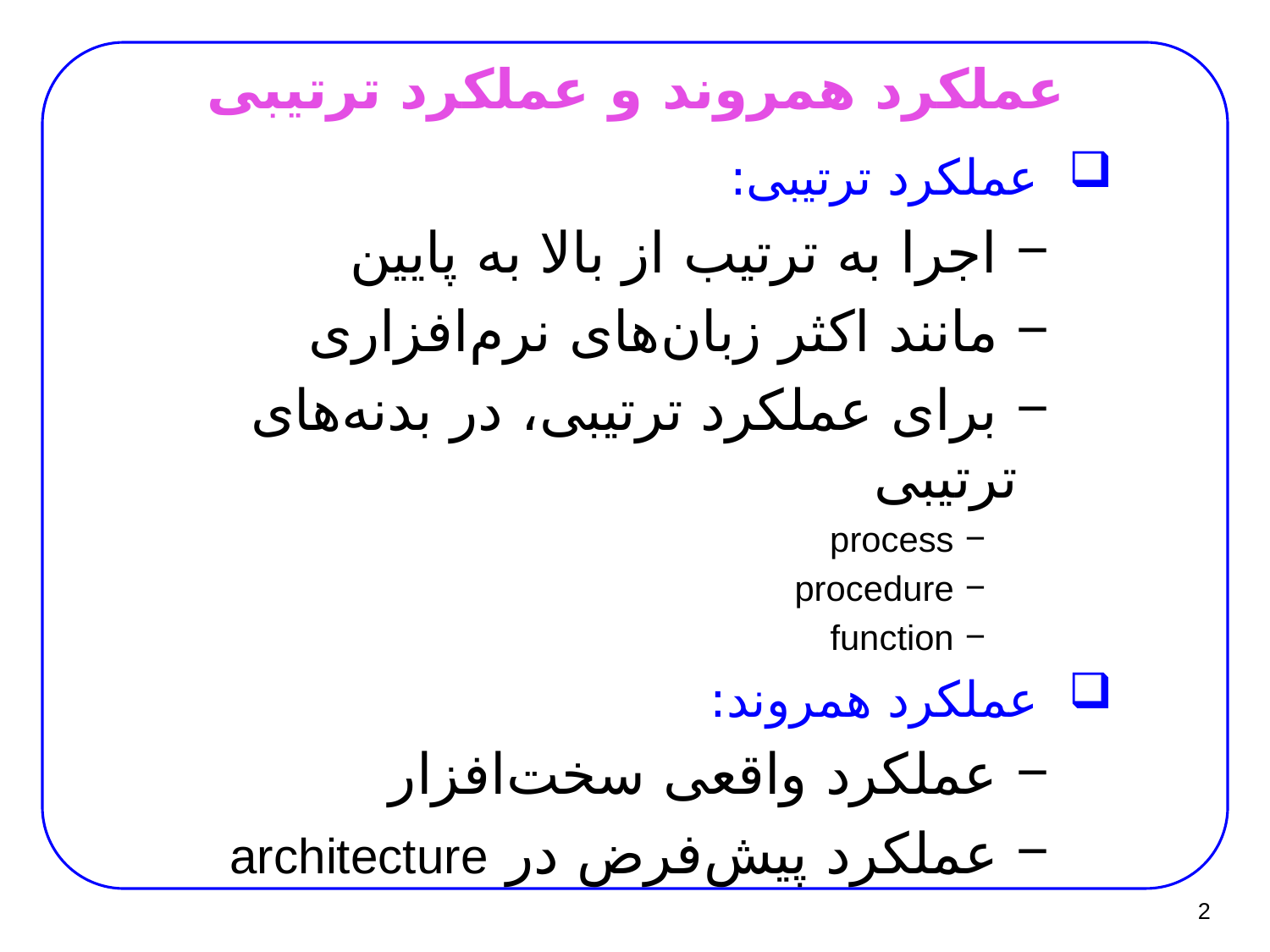

# عملکرد همروند و عملکرد ترتیبی
عملکرد ترتیبی:
 اجرا به ترتیب از بالا به پایین
 مانند اکثر زبان‌های نرم‌افزاری
 برای عملکرد ترتیبی، در بدنه‌های ترتیبی
process
procedure
function
عملکرد همروند:
 عملکرد واقعی سخت‌افزار
 عملکرد پیش‌فرض در architecture

2